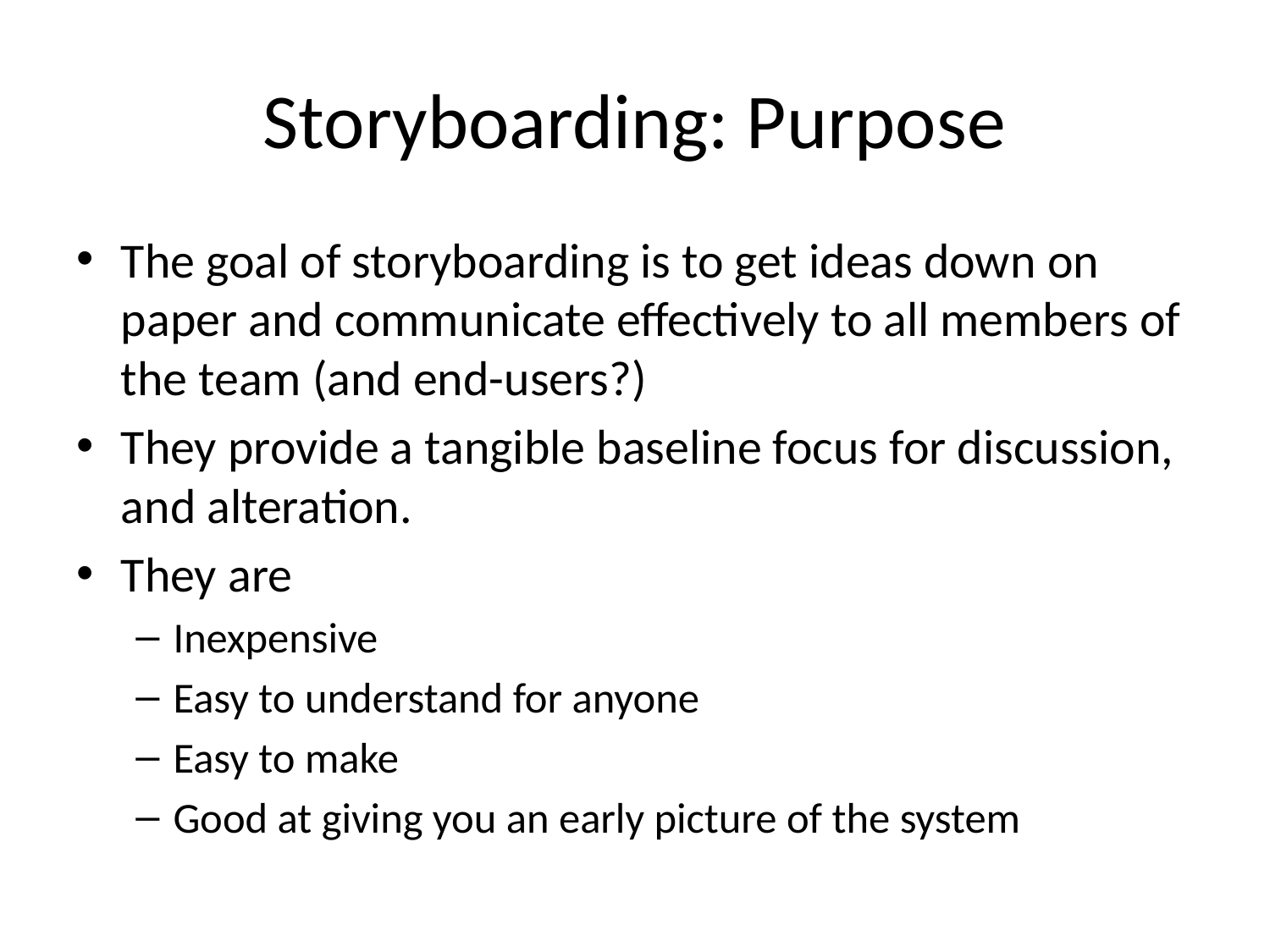

# Storyboarding: Purpose
The goal of storyboarding is to get ideas down on paper and communicate effectively to all members of the team (and end-users?)
They provide a tangible baseline focus for discussion, and alteration.
They are
Inexpensive
Easy to understand for anyone
Easy to make
Good at giving you an early picture of the system